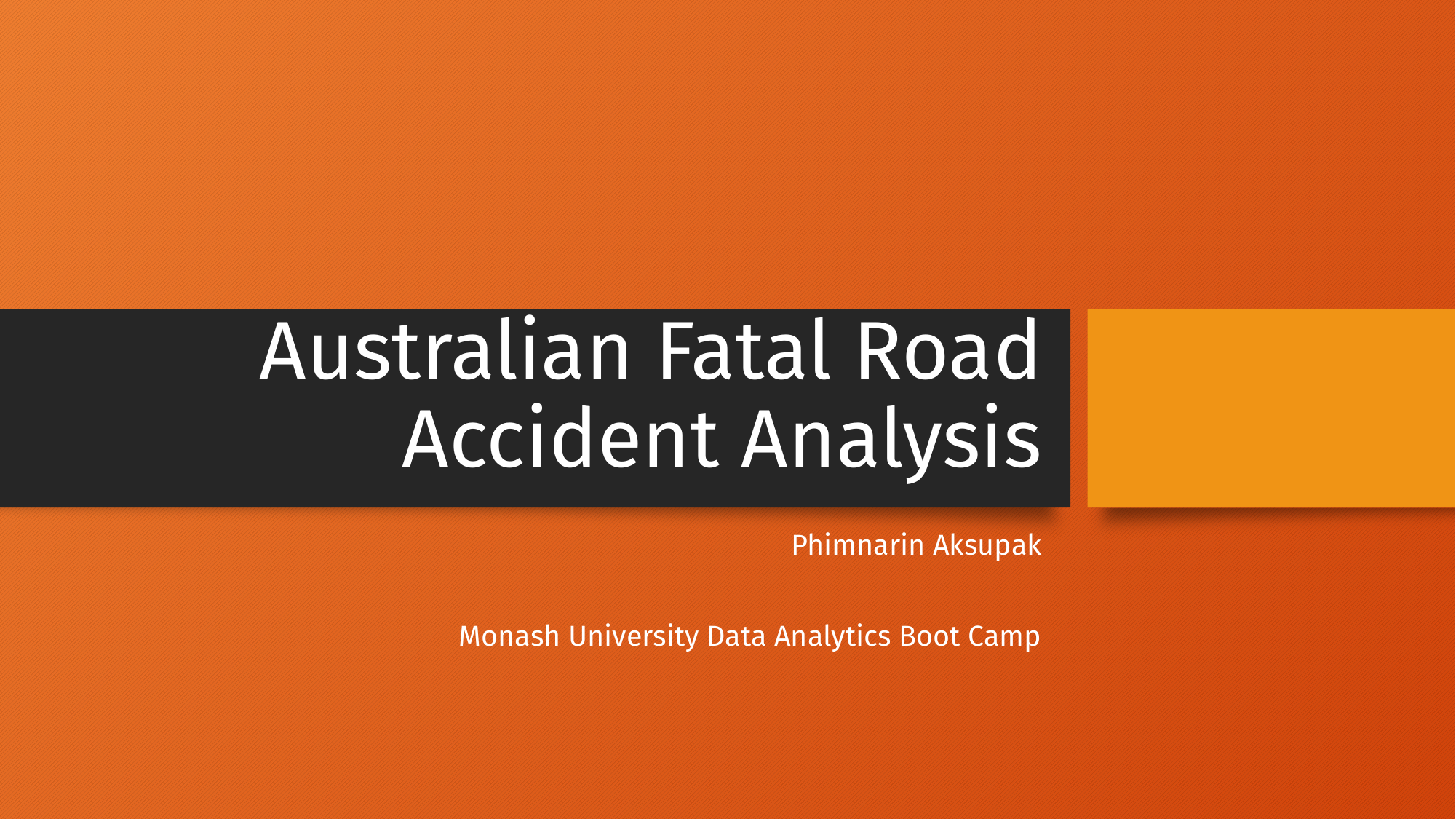

# Australian Fatal Road Accident Analysis
Phimnarin Aksupak

Monash University Data Analytics Boot Camp